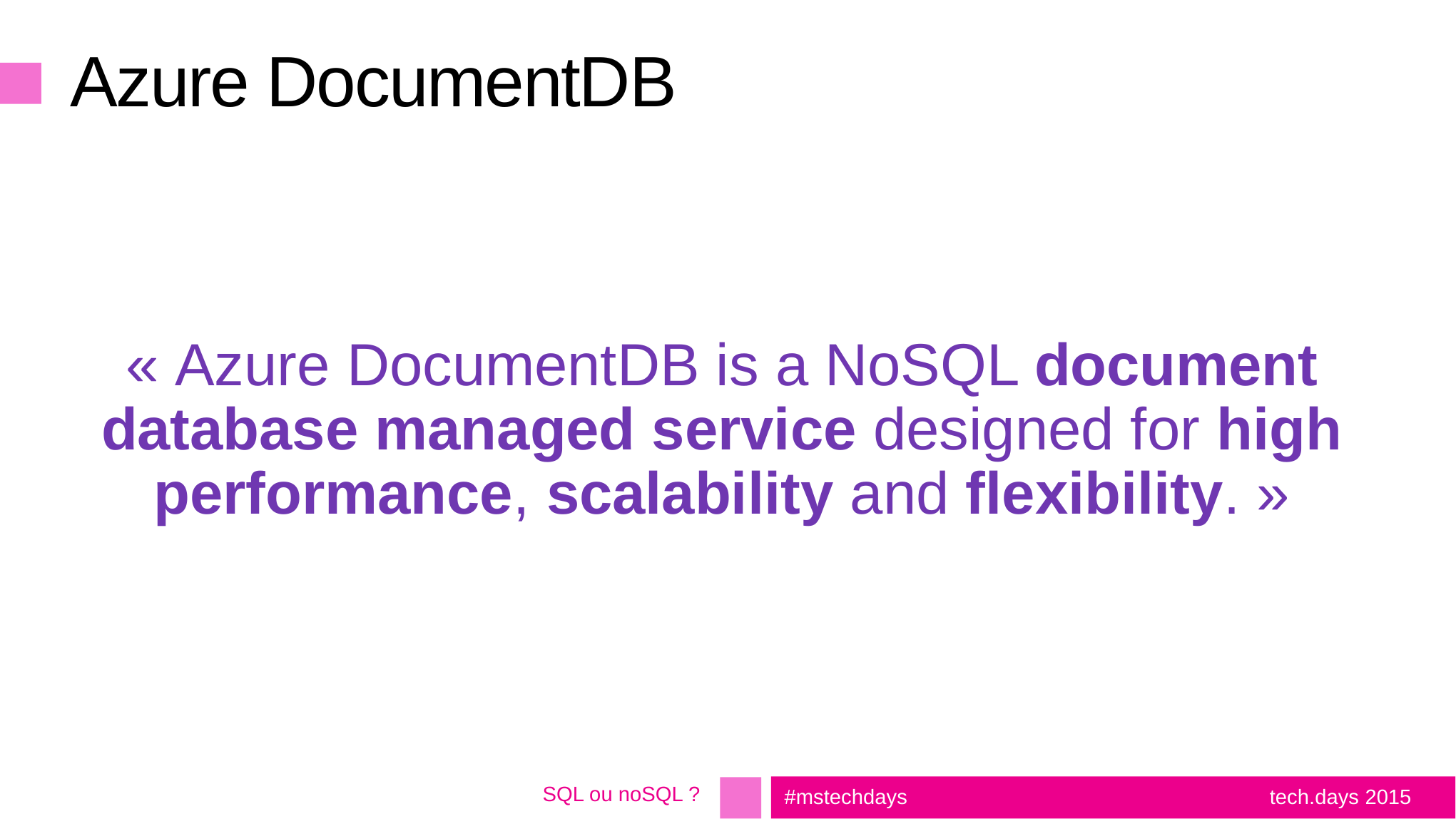

# Azure DocumentDB

« Azure DocumentDB is a NoSQL document database managed service designed for high performance, scalability and flexibility. »
SQL ou noSQL ?